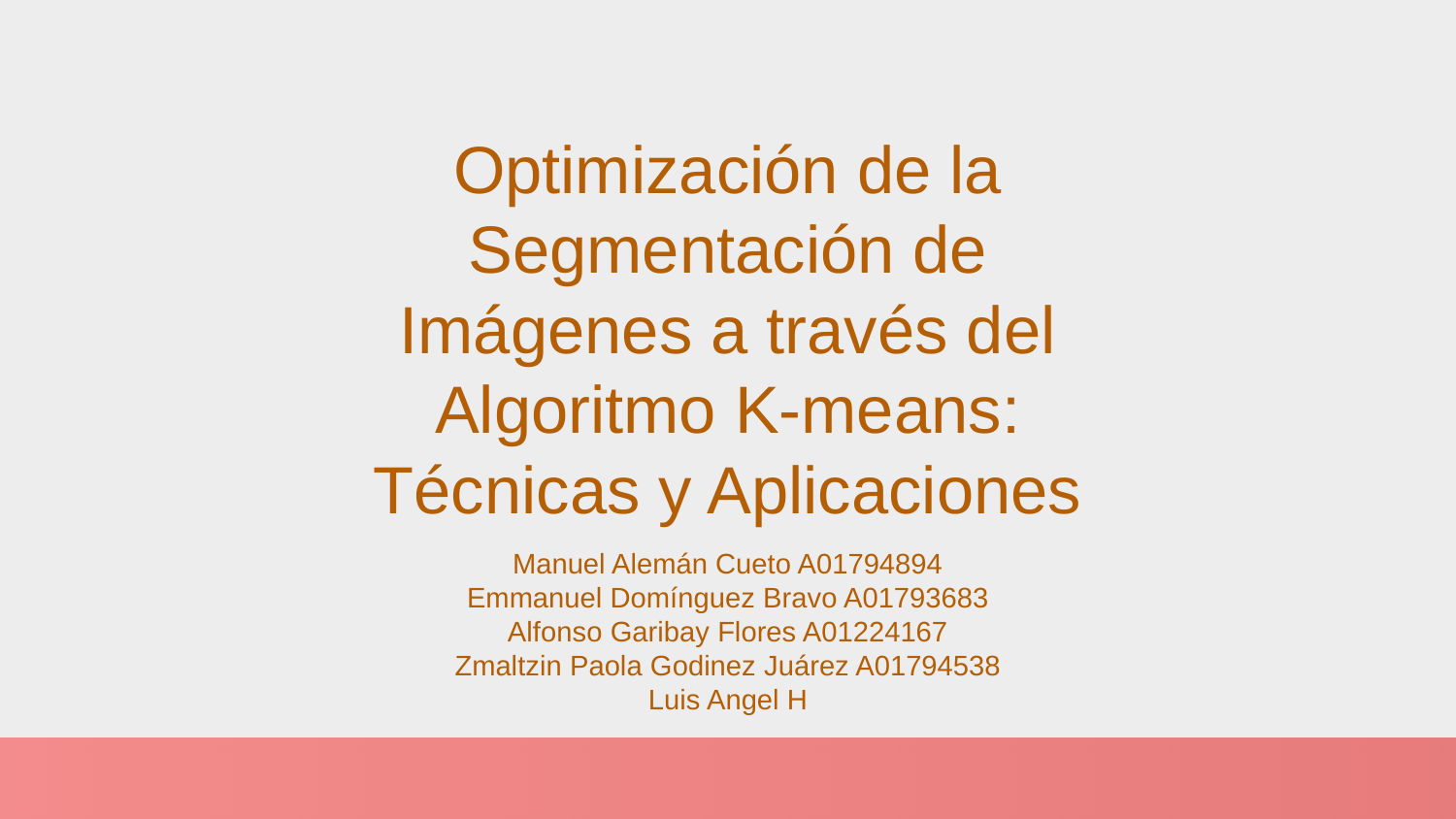

Optimización de la Segmentación de Imágenes a través del Algoritmo K-means: Técnicas y Aplicaciones
Manuel Alemán Cueto A01794894
Emmanuel Domínguez Bravo A01793683
Alfonso Garibay Flores A01224167
Zmaltzin Paola Godinez Juárez A01794538
Luis Angel H